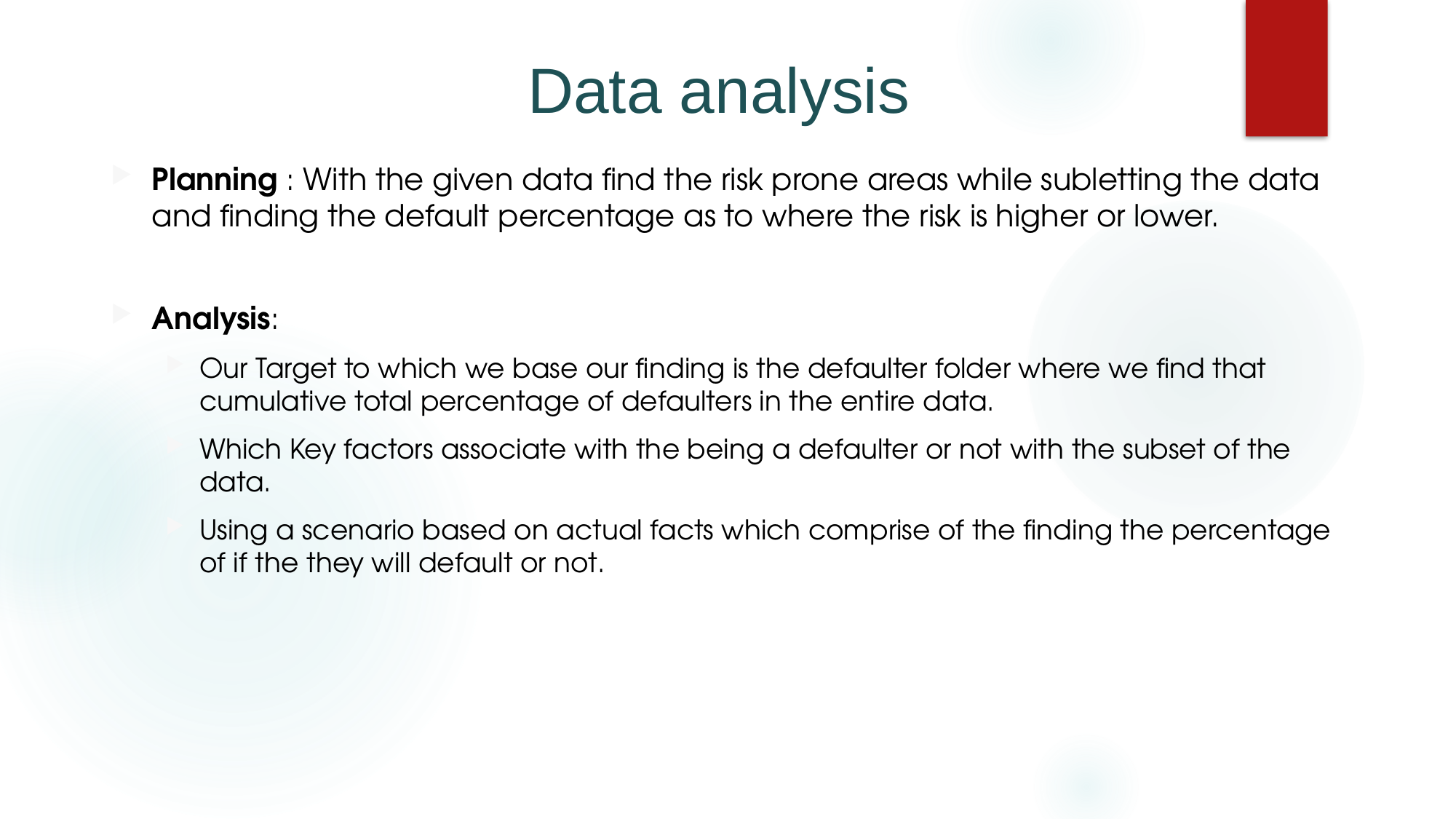

# Data analysis
Planning : With the given data find the risk prone areas while subletting the data and finding the default percentage as to where the risk is higher or lower.

Analysis:
Our Target to which we base our finding is the defaulter folder where we find that cumulative total percentage of defaulters in the entire data.
Which Key factors associate with the being a defaulter or not with the subset of the data.
Using a scenario based on actual facts which comprise of the finding the percentage of if the they will default or not.